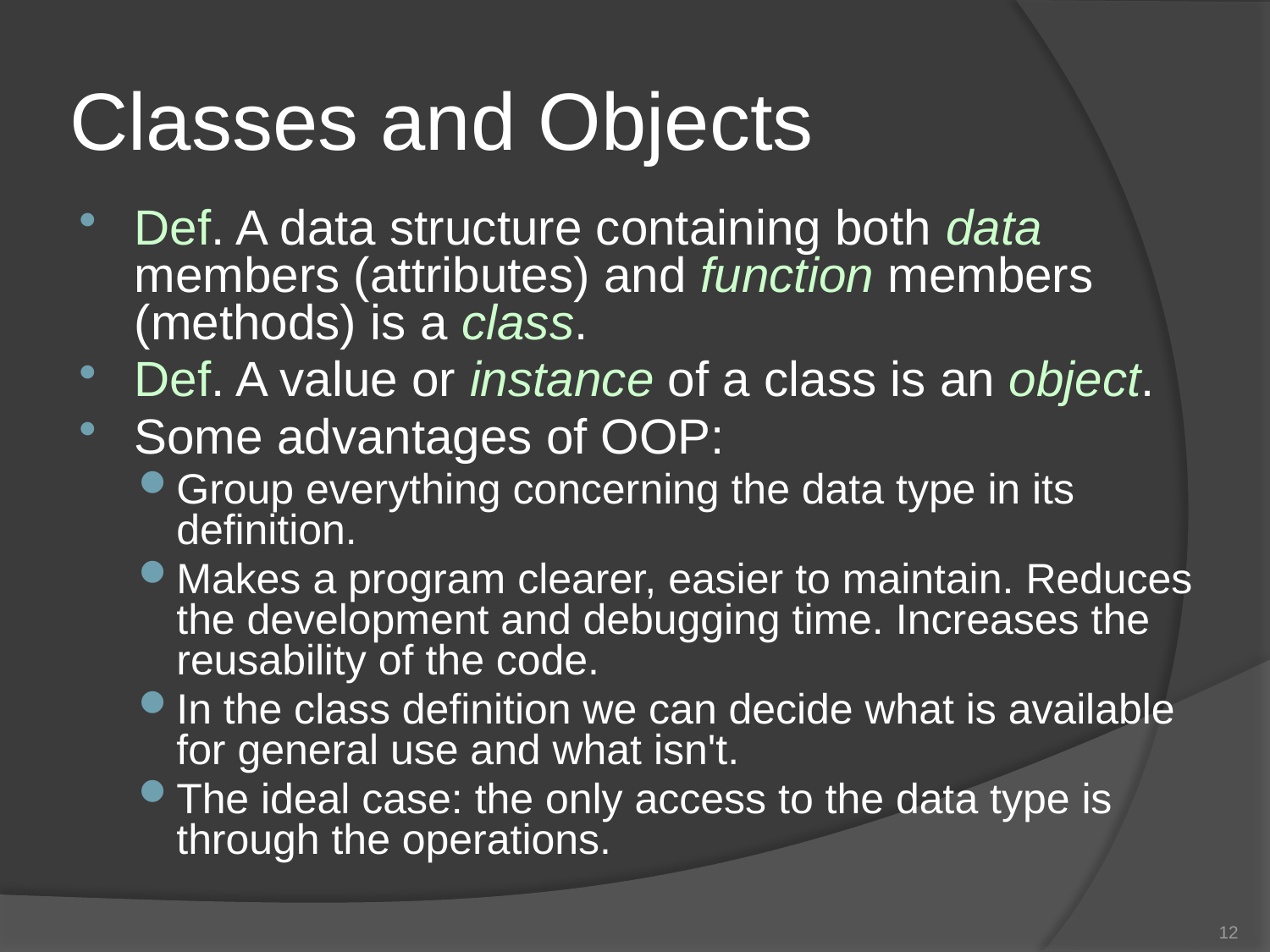

# Classes and Objects
Def. A data structure containing both data members (attributes) and function members (methods) is a class.
Def. A value or instance of a class is an object.
Some advantages of OOP:
Group everything concerning the data type in its definition.
Makes a program clearer, easier to maintain. Reduces the development and debugging time. Increases the reusability of the code.
In the class definition we can decide what is available for general use and what isn't.
The ideal case: the only access to the data type is through the operations.
12